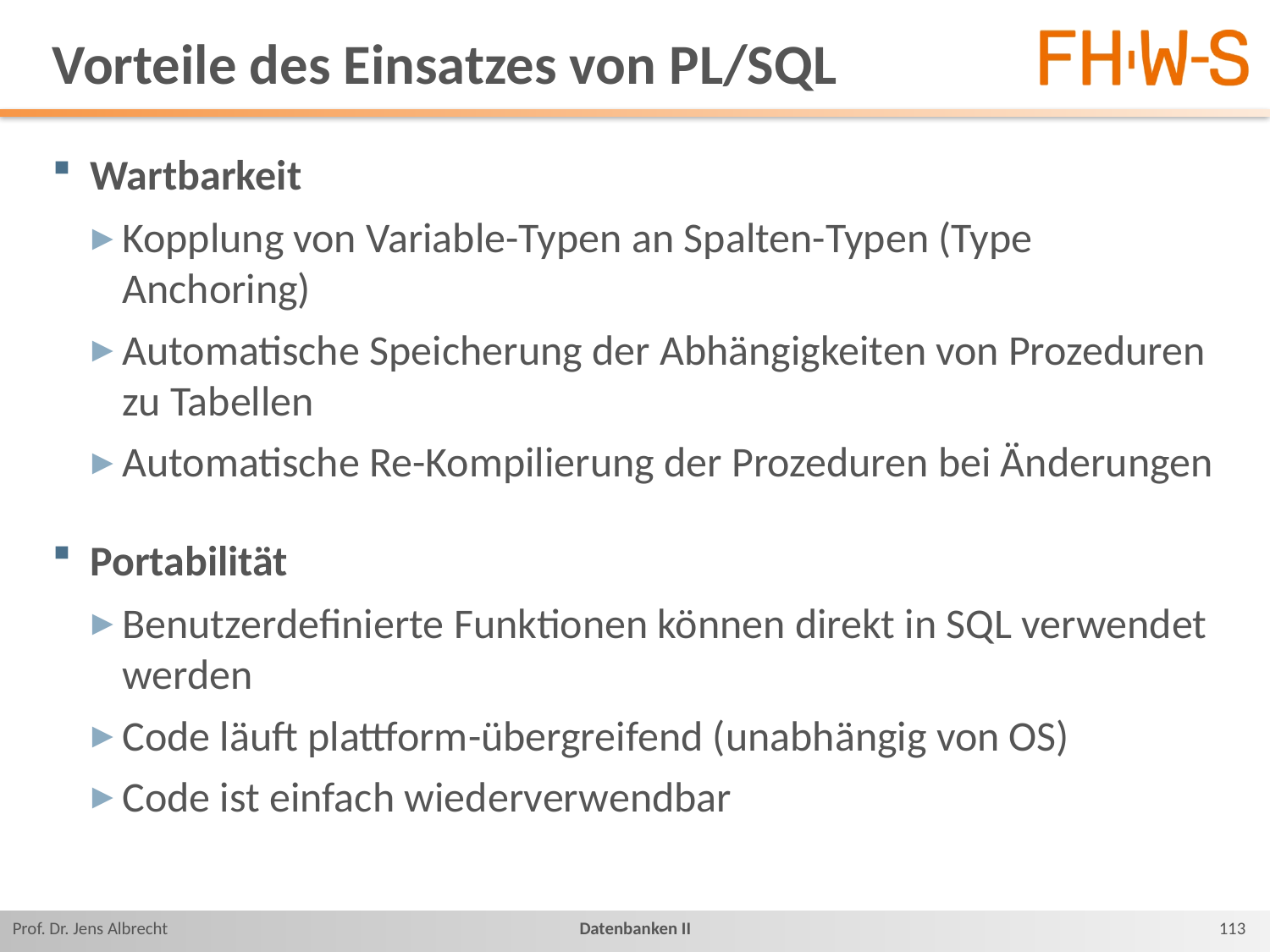

# Vorteile des Einsatzes von PL/SQL
Wartbarkeit
Kopplung von Variable-Typen an Spalten-Typen (Type Anchoring)
Automatische Speicherung der Abhängigkeiten von Prozeduren zu Tabellen
Automatische Re-Kompilierung der Prozeduren bei Änderungen
Portabilität
Benutzerdefinierte Funktionen können direkt in SQL verwendet werden
Code läuft plattform-übergreifend (unabhängig von OS)
Code ist einfach wiederverwendbar